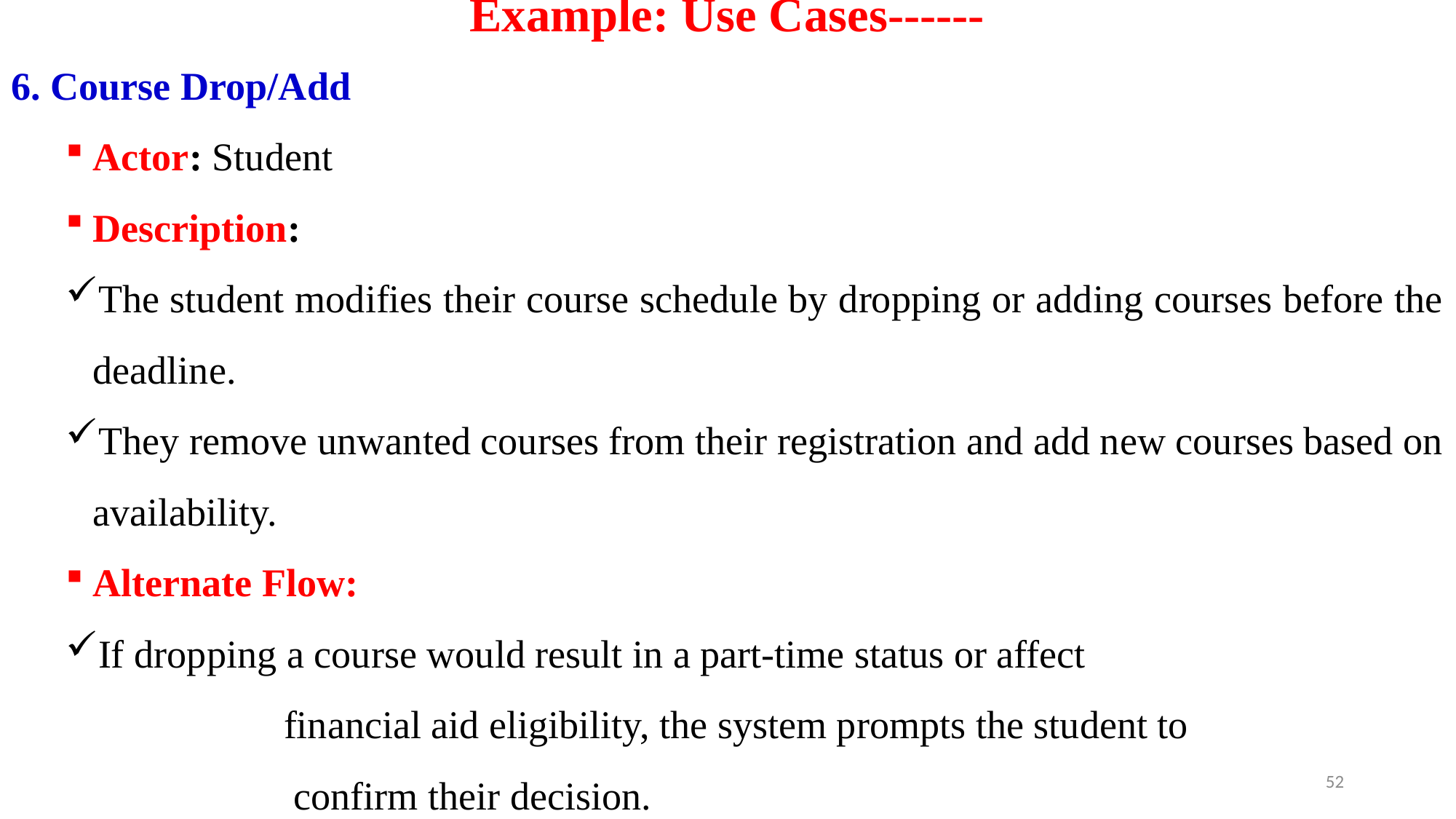

# Example: Use Cases------
6. Course Drop/Add
Actor: Student
Description:
The student modifies their course schedule by dropping or adding courses before the deadline.
They remove unwanted courses from their registration and add new courses based on availability.
Alternate Flow:
If dropping a course would result in a part-time status or affect
		financial aid eligibility, the system prompts the student to
		 confirm their decision.
52